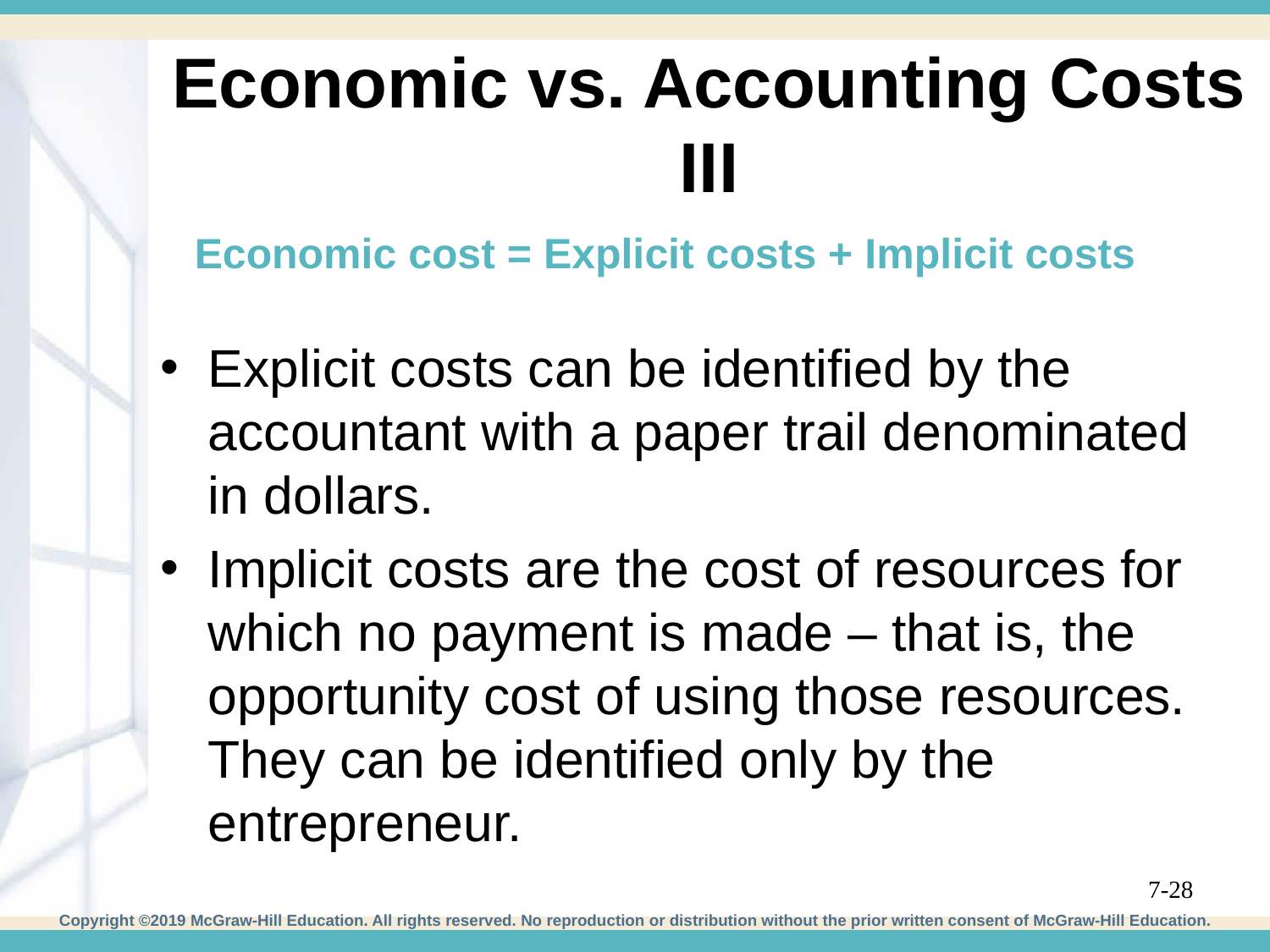

# Economic vs. Accounting Costs III
    Economic cost = Explicit costs + Implicit costs
Explicit costs can be identified by the accountant with a paper trail denominated in dollars.
Implicit costs are the cost of resources for which no payment is made – that is, the opportunity cost of using those resources. They can be identified only by the entrepreneur.
7-28